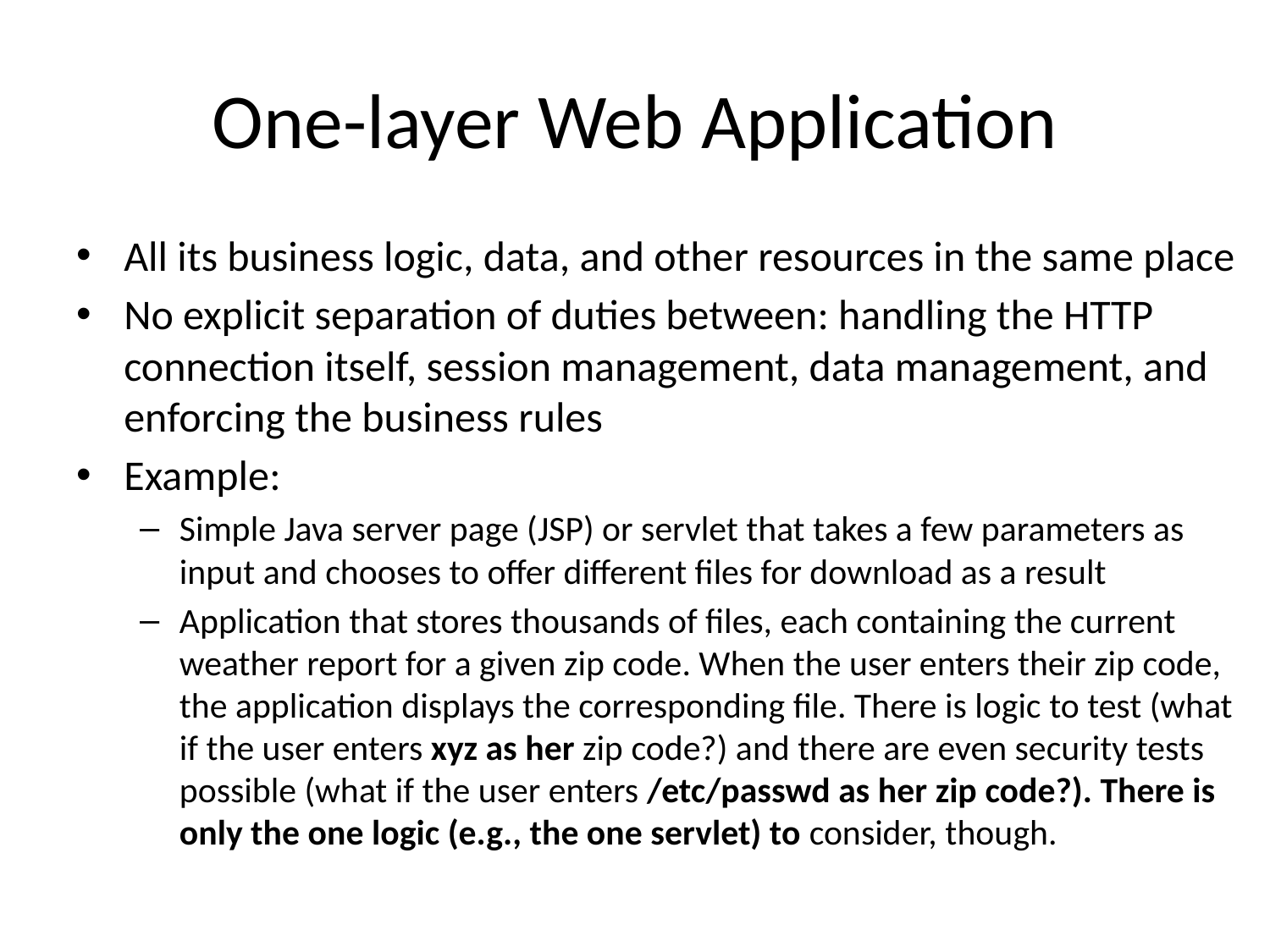

# One-layer Web Application
All its business logic, data, and other resources in the same place
No explicit separation of duties between: handling the HTTP connection itself, session management, data management, and enforcing the business rules
Example:
Simple Java server page (JSP) or servlet that takes a few parameters as input and chooses to offer different files for download as a result
Application that stores thousands of files, each containing the current weather report for a given zip code. When the user enters their zip code, the application displays the corresponding file. There is logic to test (what if the user enters xyz as her zip code?) and there are even security tests possible (what if the user enters /etc/passwd as her zip code?). There is only the one logic (e.g., the one servlet) to consider, though.